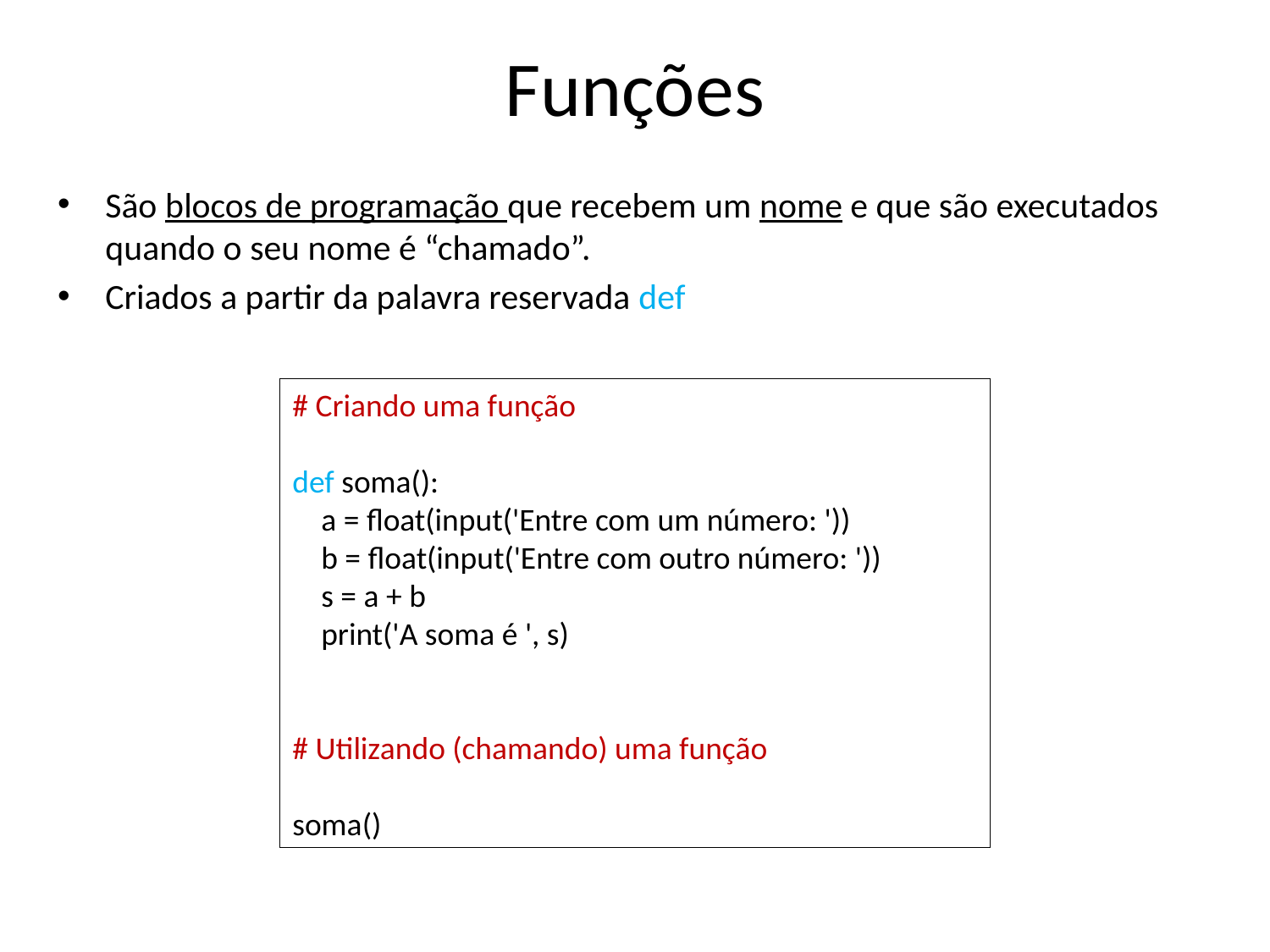

# Funções
São blocos de programação que recebem um nome e que são executados quando o seu nome é “chamado”.
Criados a partir da palavra reservada def

# Criando uma função

def soma():
    a = float(input('Entre com um número: '))
    b = float(input('Entre com outro número: '))
    s = a + b
    print('A soma é ', s)

# Utilizando (chamando) uma função

soma()